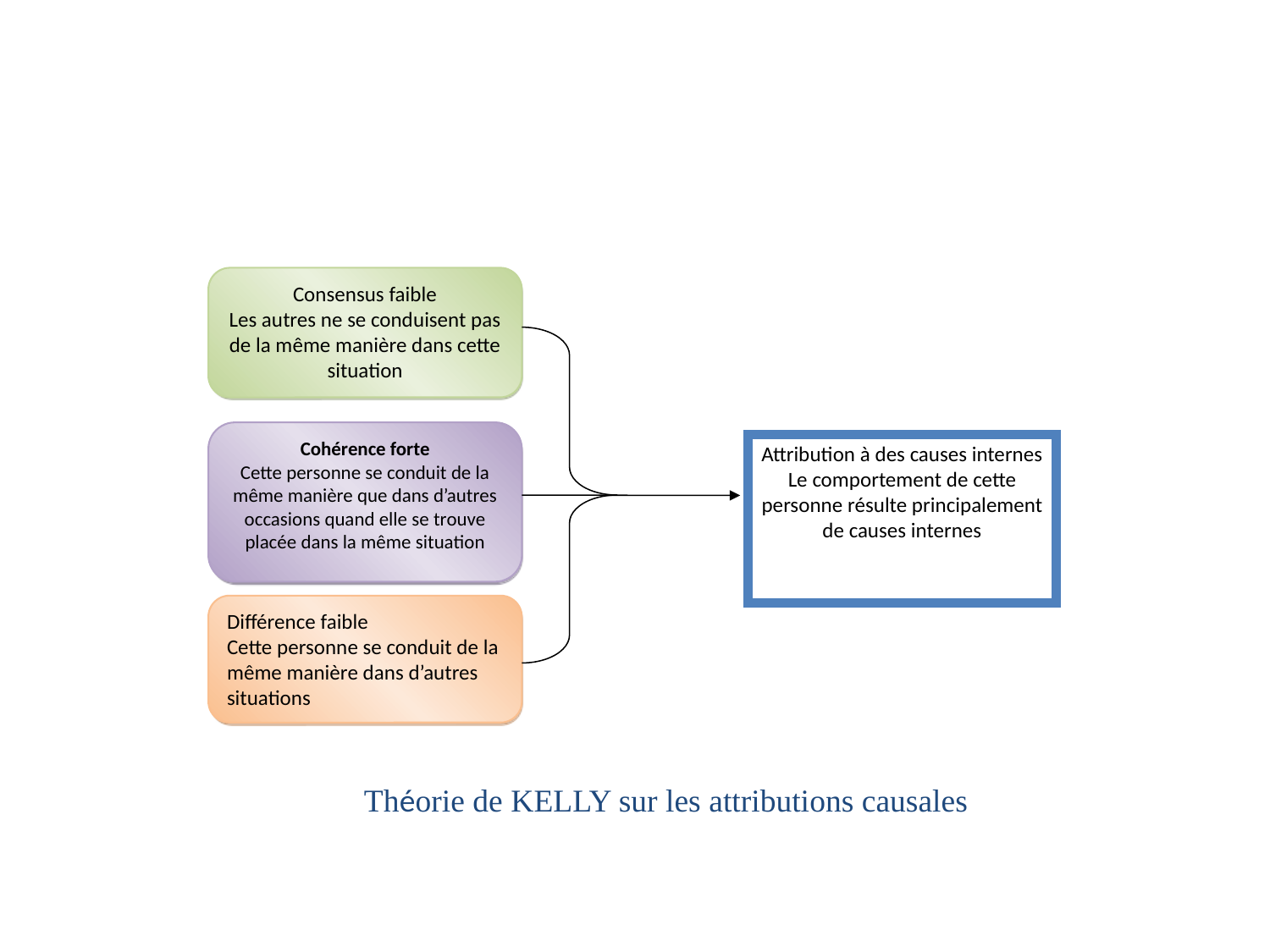

Consensus faible
Les autres ne se conduisent pas de la même manière dans cette situation

Cohérence forte
Cette personne se conduit de la même manière que dans d’autres occasions quand elle se trouve placée dans la même situation

Attribution à des causes internes
Le comportement de cette personne résulte principalement de causes internes
Différence faible
Cette personne se conduit de la même manière dans d’autres situations
Théorie de KELLY sur les attributions causales